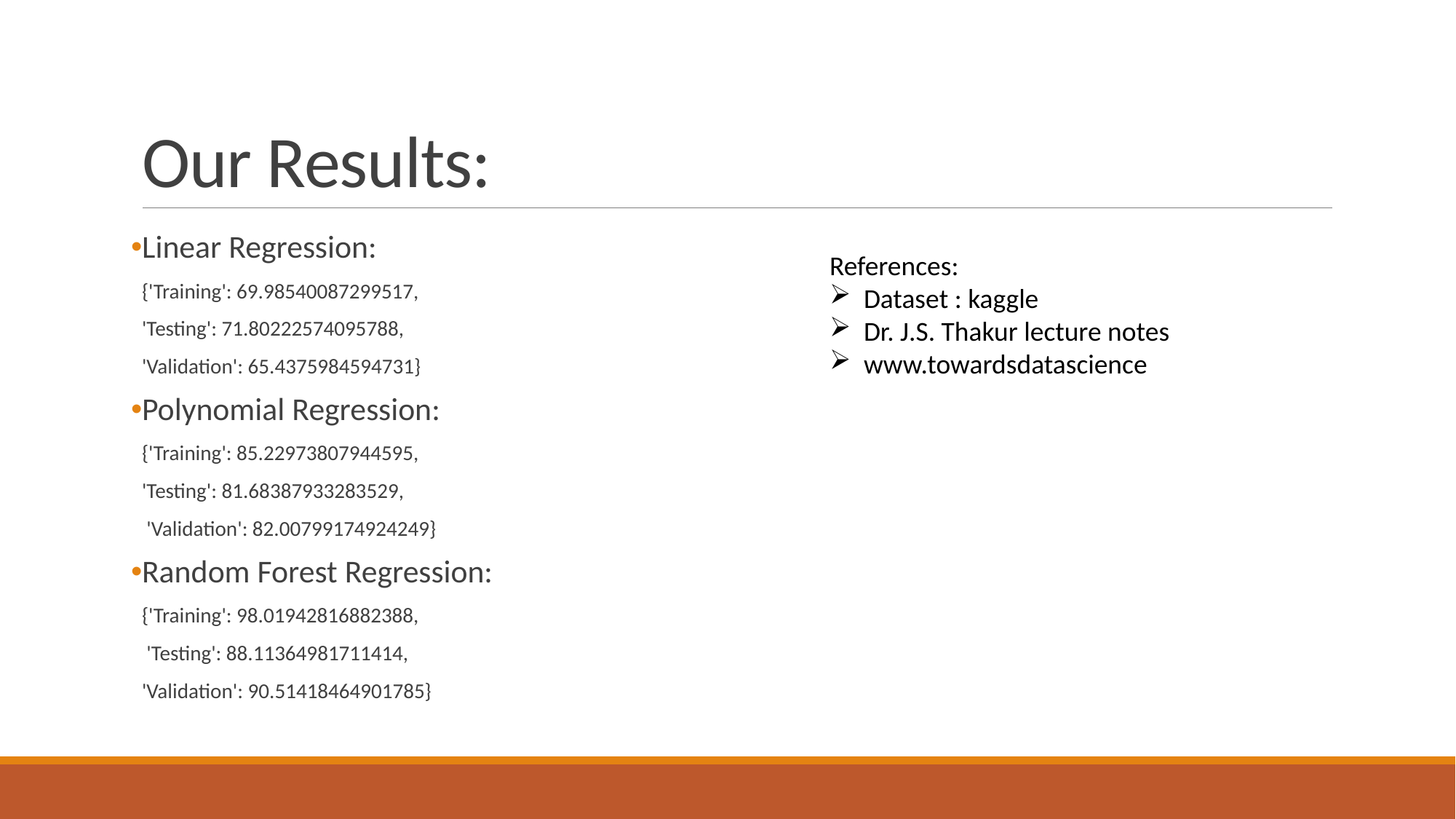

# Our Results:
Linear Regression:
{'Training': 69.98540087299517,
'Testing': 71.80222574095788,
'Validation': 65.4375984594731}
Polynomial Regression:
{'Training': 85.22973807944595,
'Testing': 81.68387933283529,
 'Validation': 82.00799174924249}
Random Forest Regression:
{'Training': 98.01942816882388,
 'Testing': 88.11364981711414,
'Validation': 90.51418464901785}
References:
Dataset : kaggle
Dr. J.S. Thakur lecture notes
www.towardsdatascience